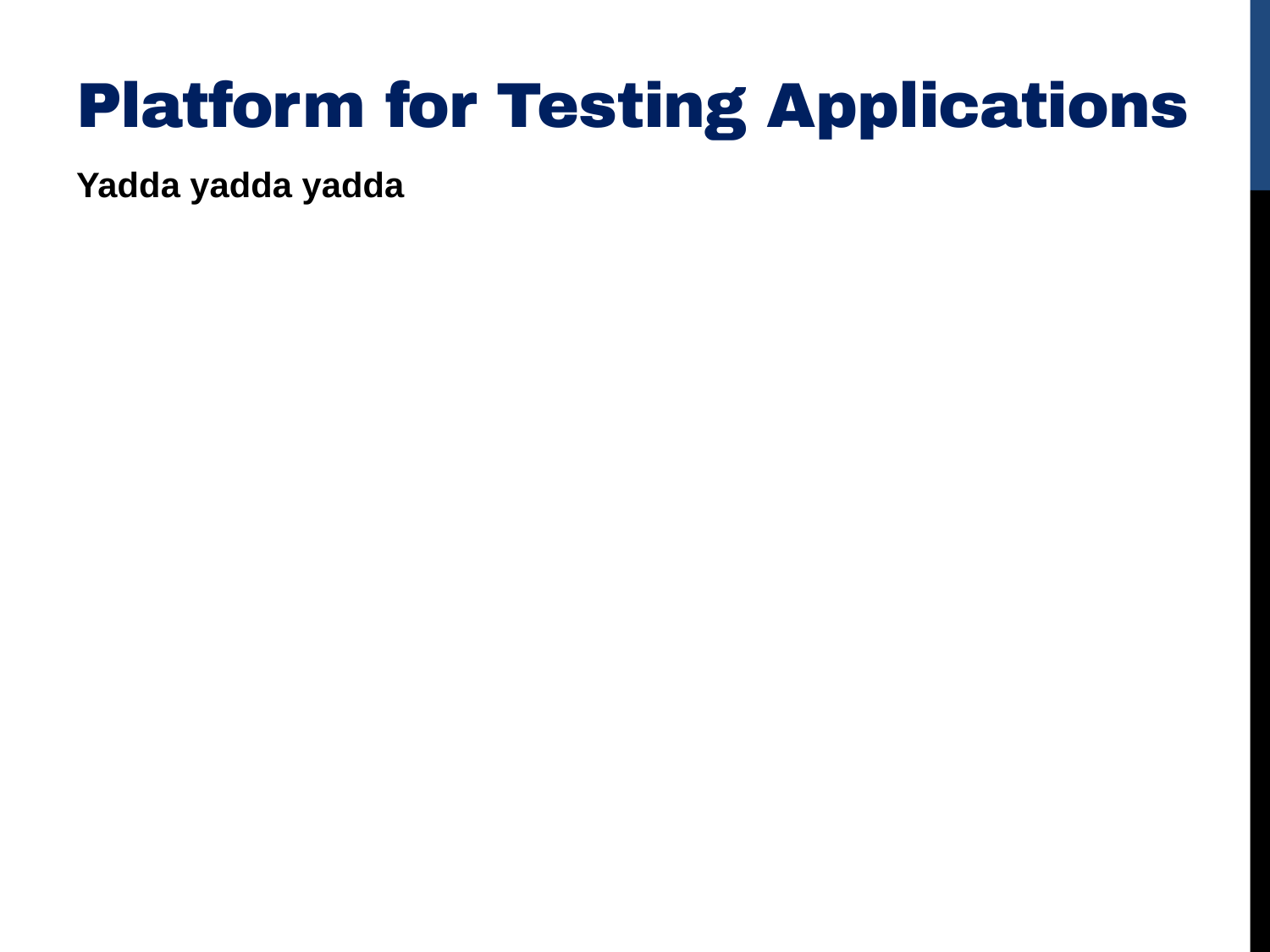

# Platform for Testing Applications
Yadda yadda yadda